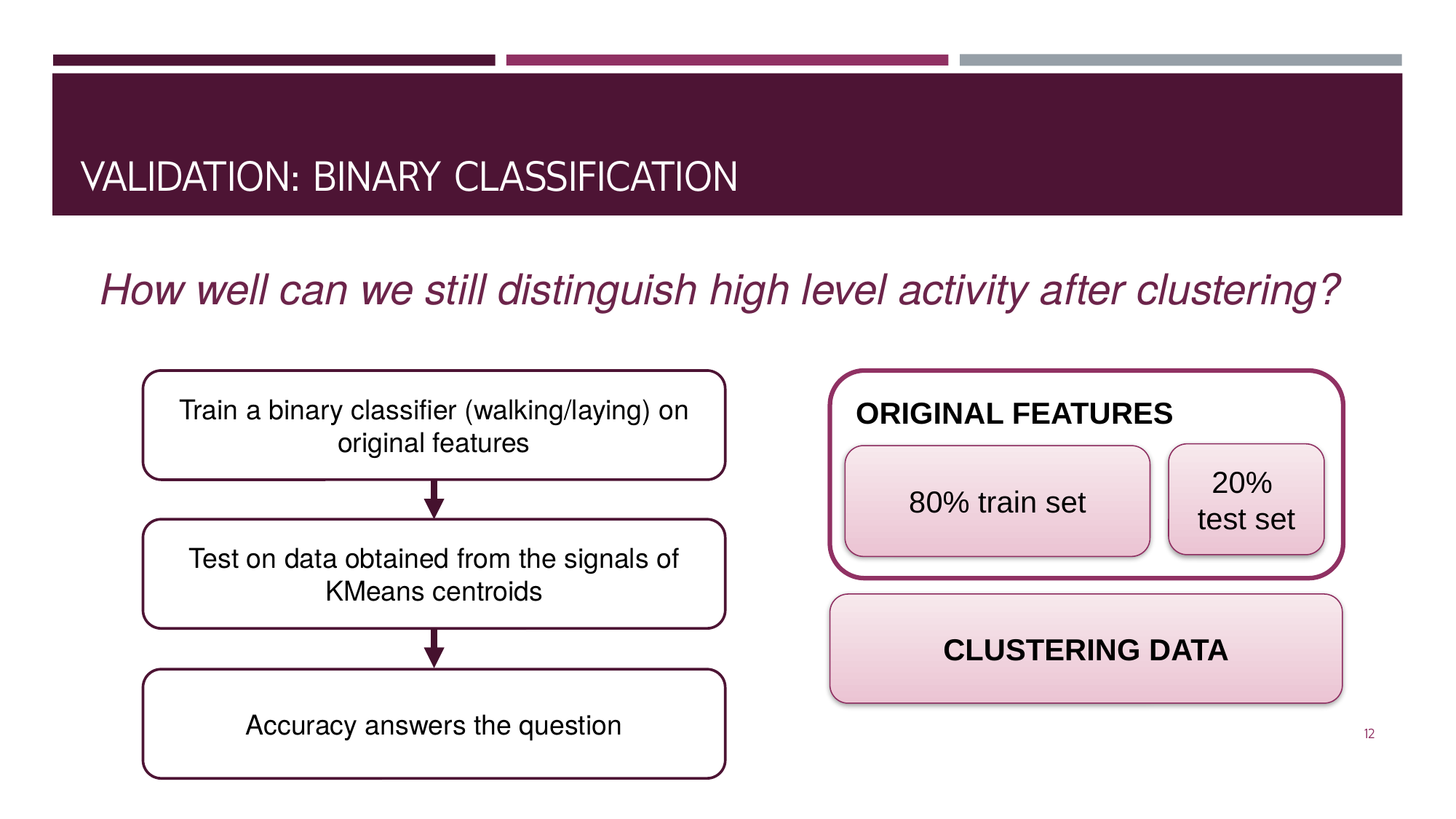

# VALIDATION: BINARY CLASSIFICATION
How well can we still distinguish high level activity after clustering?

Train a binary classifier (walking/laying) on original features
ORIGINAL FEATURES
20%
test set
80% train set
Test on data obtained from the signals of KMeans centroids
CLUSTERING DATA

Accuracy answers the question
12